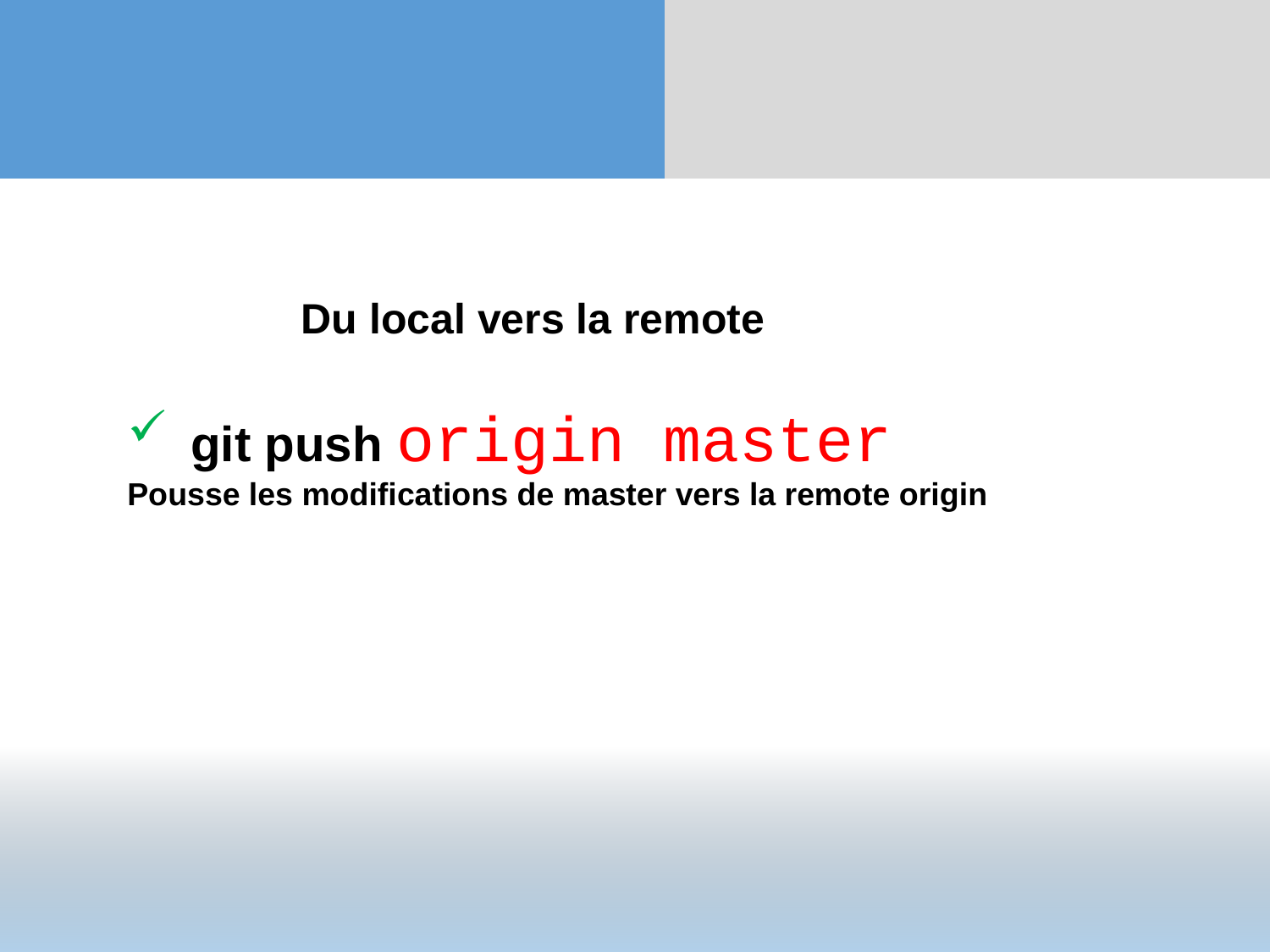

Du local vers la remote
git push origin master
Pousse les modifications de master vers la remote origin